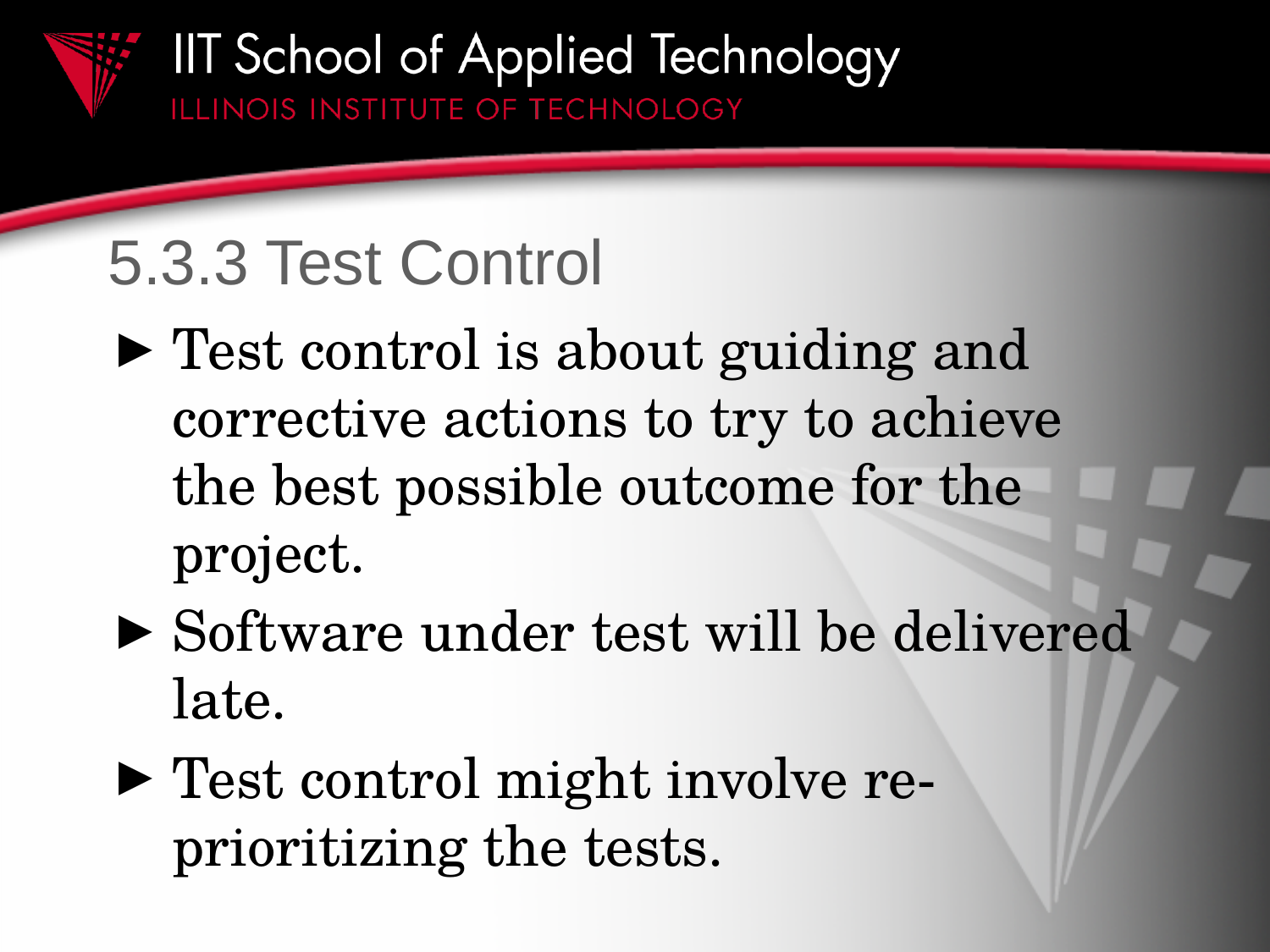

# 5.3.3 Test Control
Test control is about guiding and corrective actions to try to achieve the best possible outcome for the project.
Software under test will be delivered late.
Test control might involve re-prioritizing the tests.